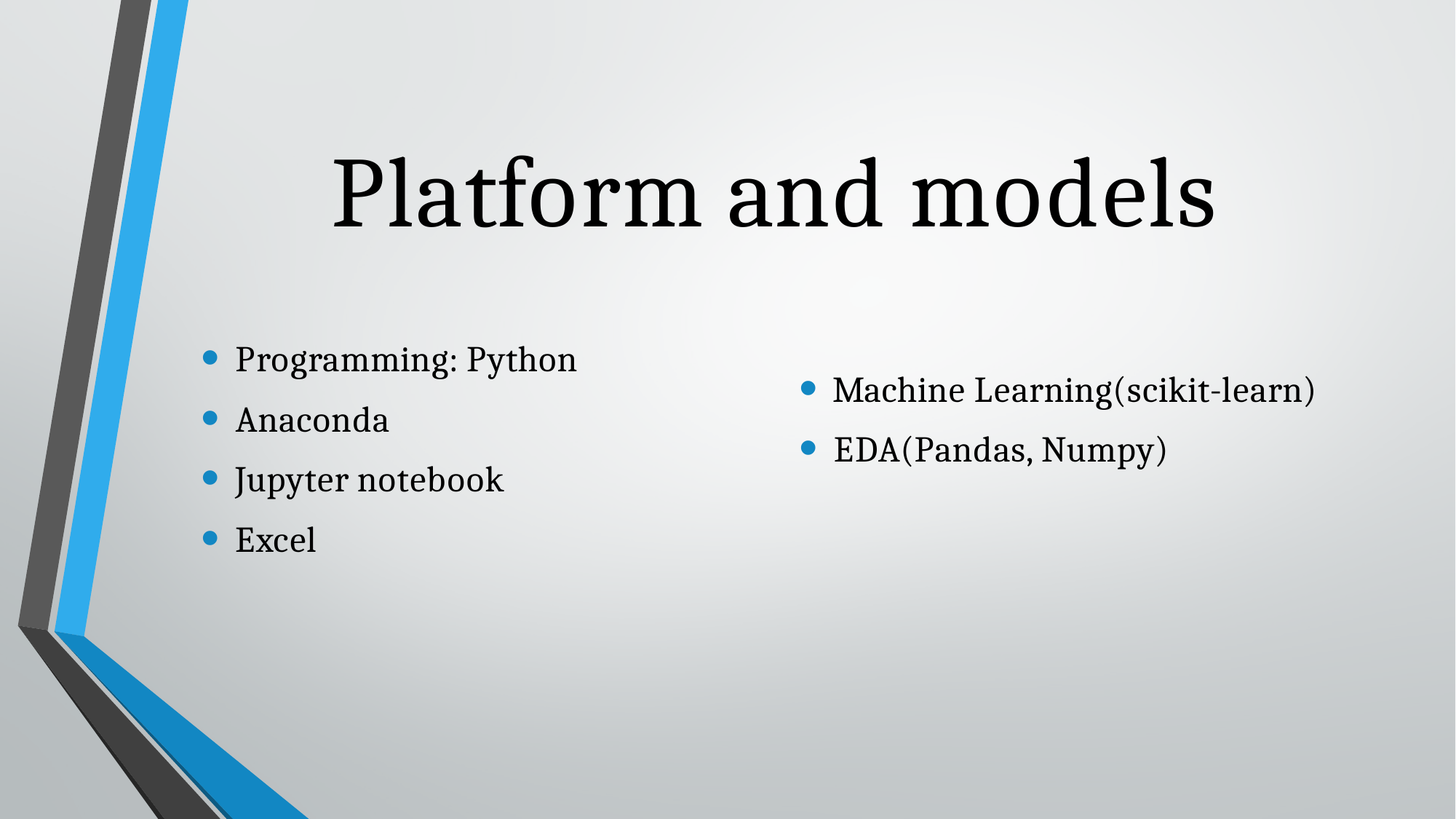

# Platform and models
Programming: Python
Anaconda
Jupyter notebook
Excel

Machine Learning(scikit-learn)
EDA(Pandas, Numpy)